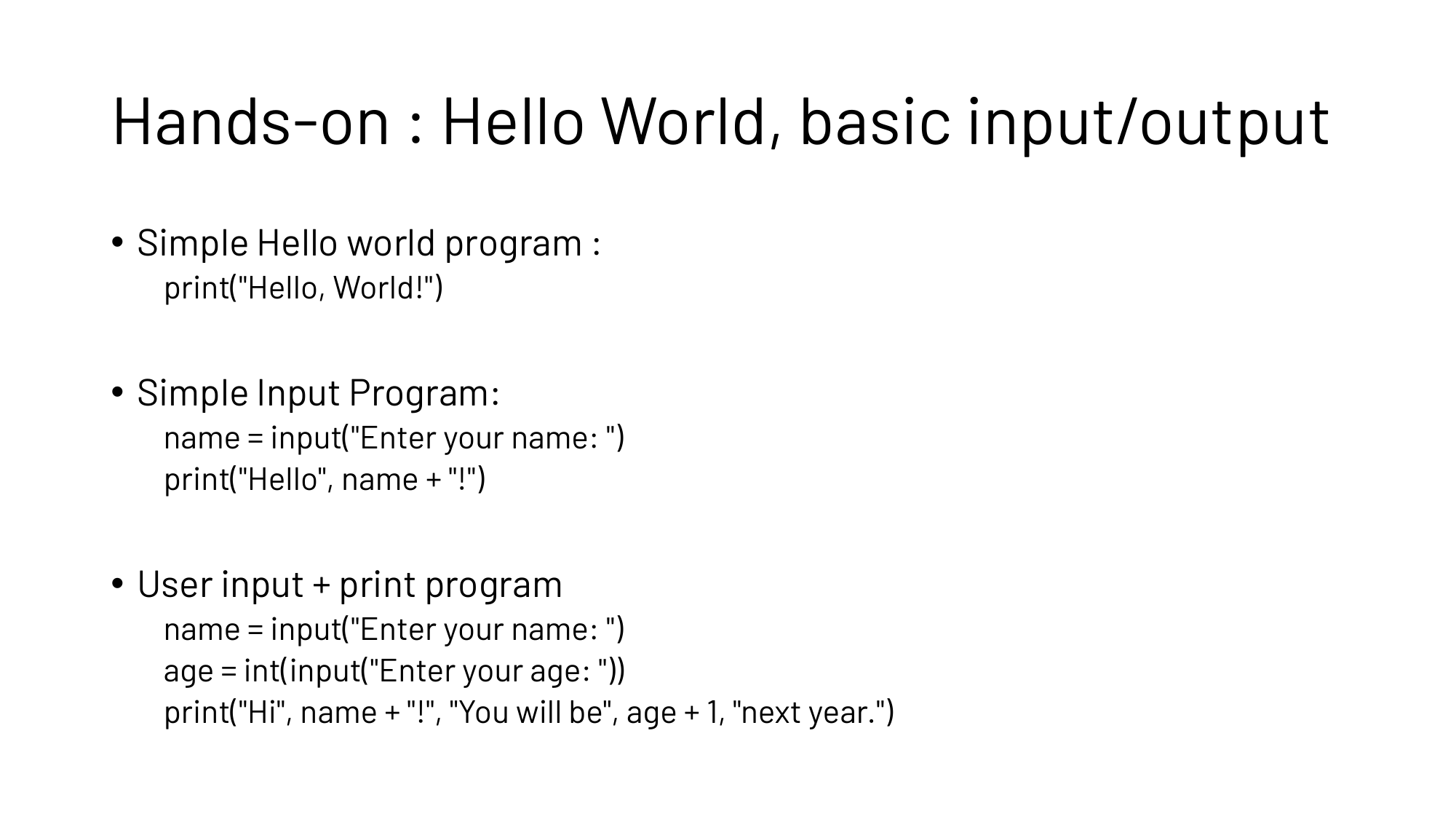

# Hands-on : Hello World, basic input/output
Simple Hello world program :
print("Hello, World!")

Simple Input Program:
name = input("Enter your name: ")
print("Hello", name + "!")

User input + print program
name = input("Enter your name: ")
age = int(input("Enter your age: "))
print("Hi", name + "!", "You will be", age + 1, "next year.")